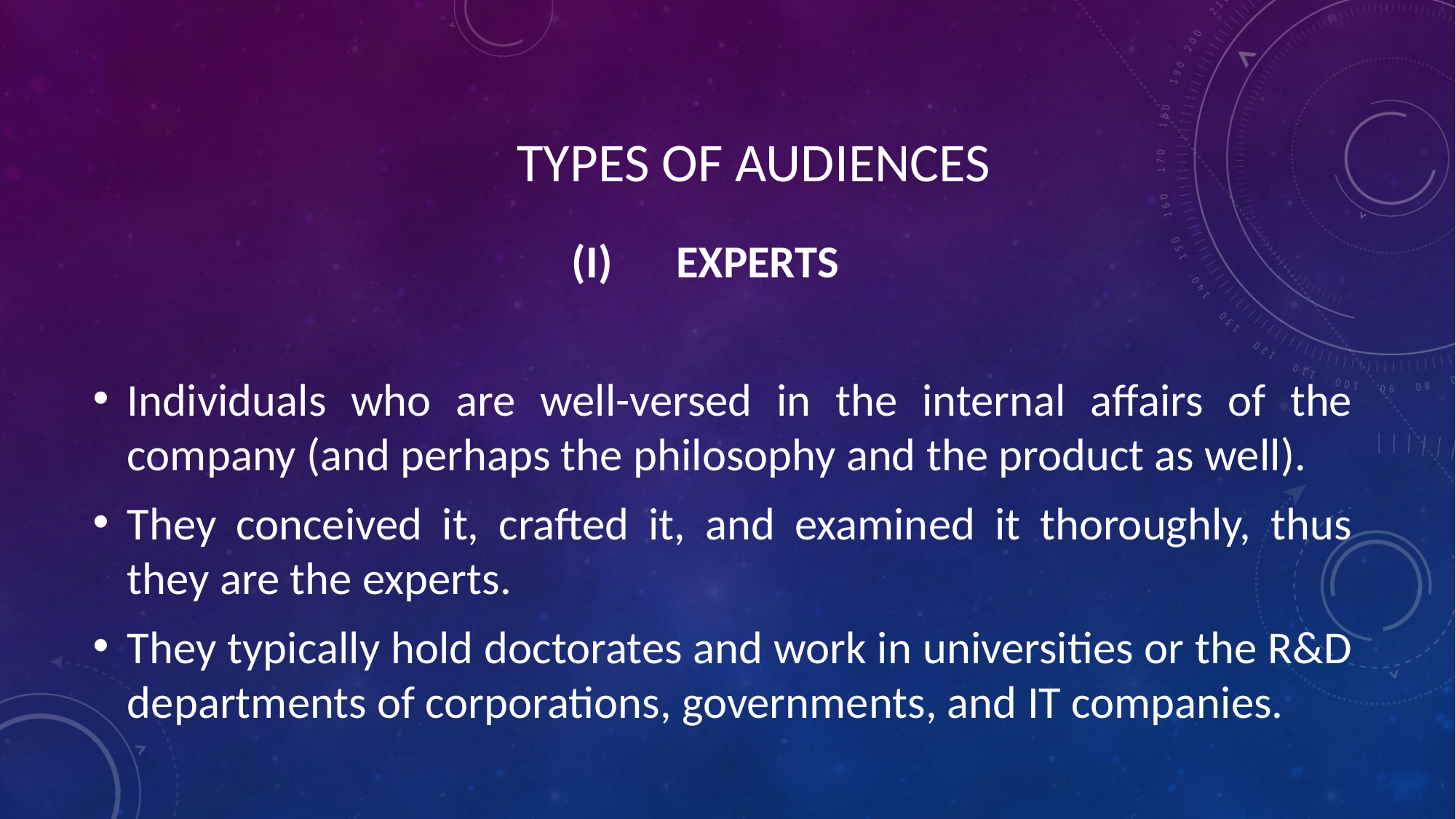

# TYPES OF AUDIENCES
EXPERTS

Individuals who are well-versed in the internal affairs of the company (and perhaps the philosophy and the product as well).
They conceived it, crafted it, and examined it thoroughly, thus they are the experts.
They typically hold doctorates and work in universities or the R&D departments of corporations, governments, and IT companies.